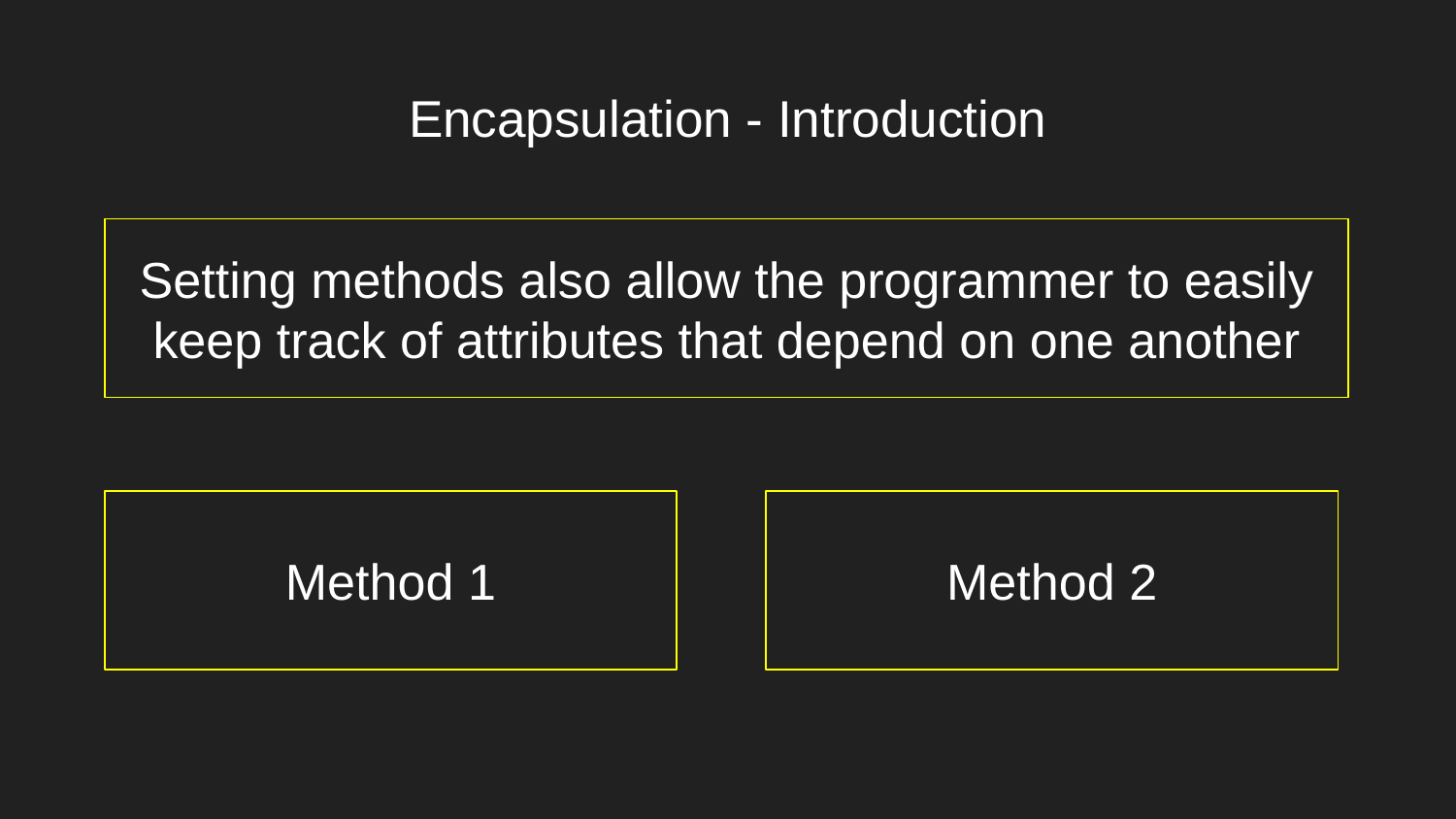

# Encapsulation - Introduction
Setting methods also allow the programmer to easily keep track of attributes that depend on one another

Method 1
Method 2